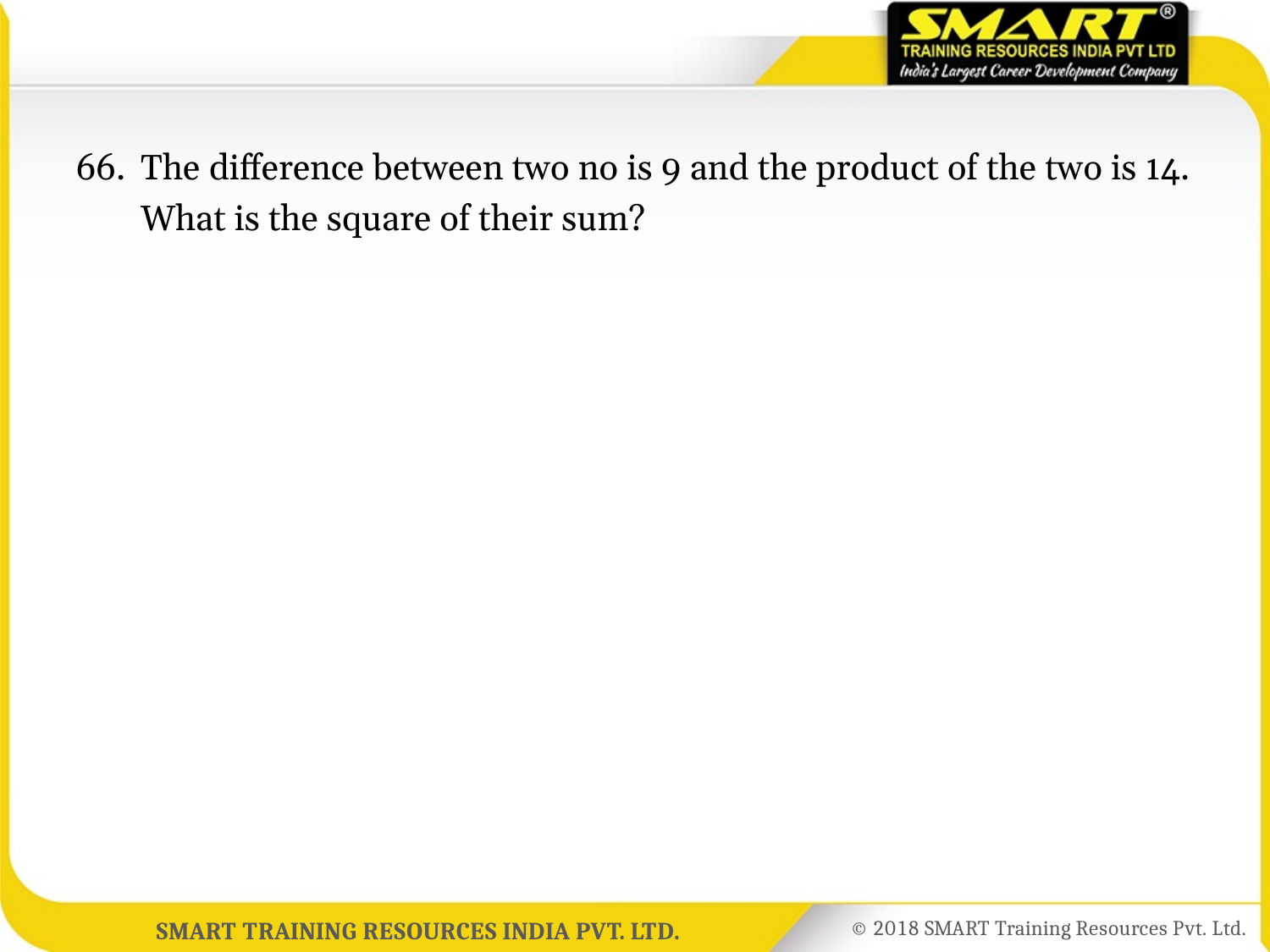

66.	The difference between two no is 9 and the product of the two is 14. What is the square of their sum?